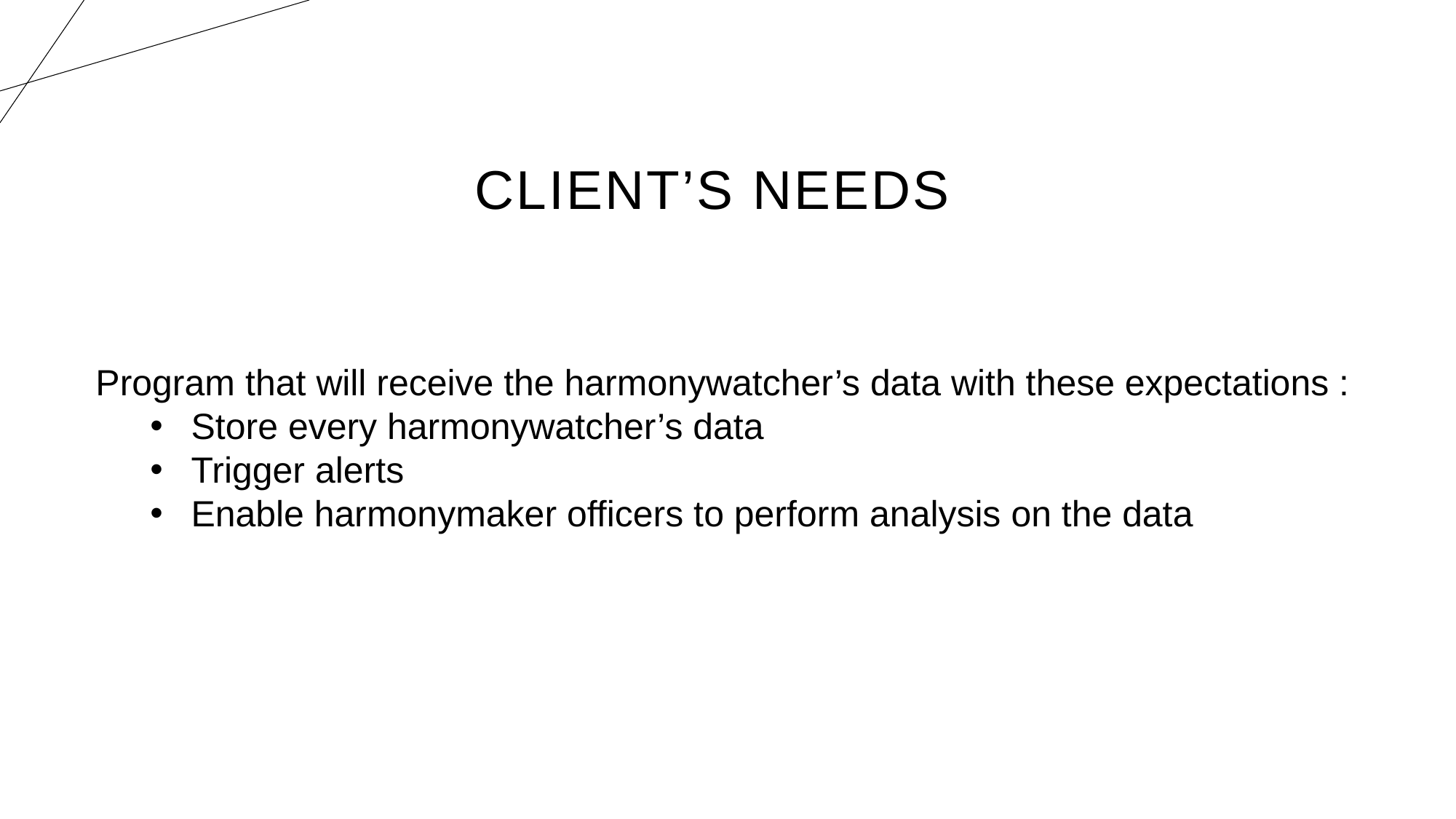

# Client’s Needs
Program that will receive the harmonywatcher’s data with these expectations :
Store every harmonywatcher’s data
Trigger alerts
Enable harmonymaker officers to perform analysis on the data